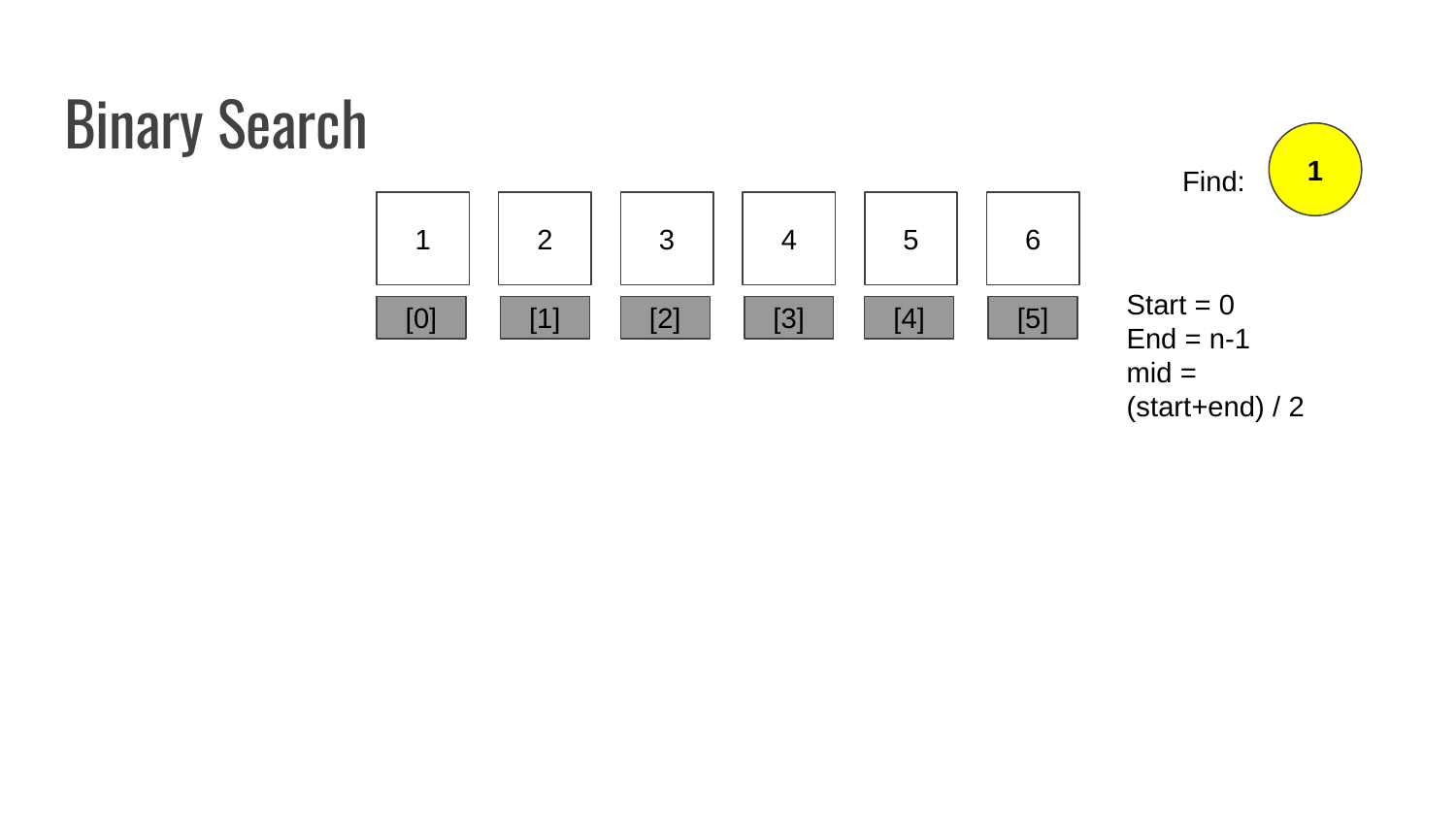

# Binary Search
1
Find:
1
2
3
4
5
6
Start = 0
End = n-1
mid = (start+end) / 2
[0]
[1]
[2]
[3]
[4]
[5]